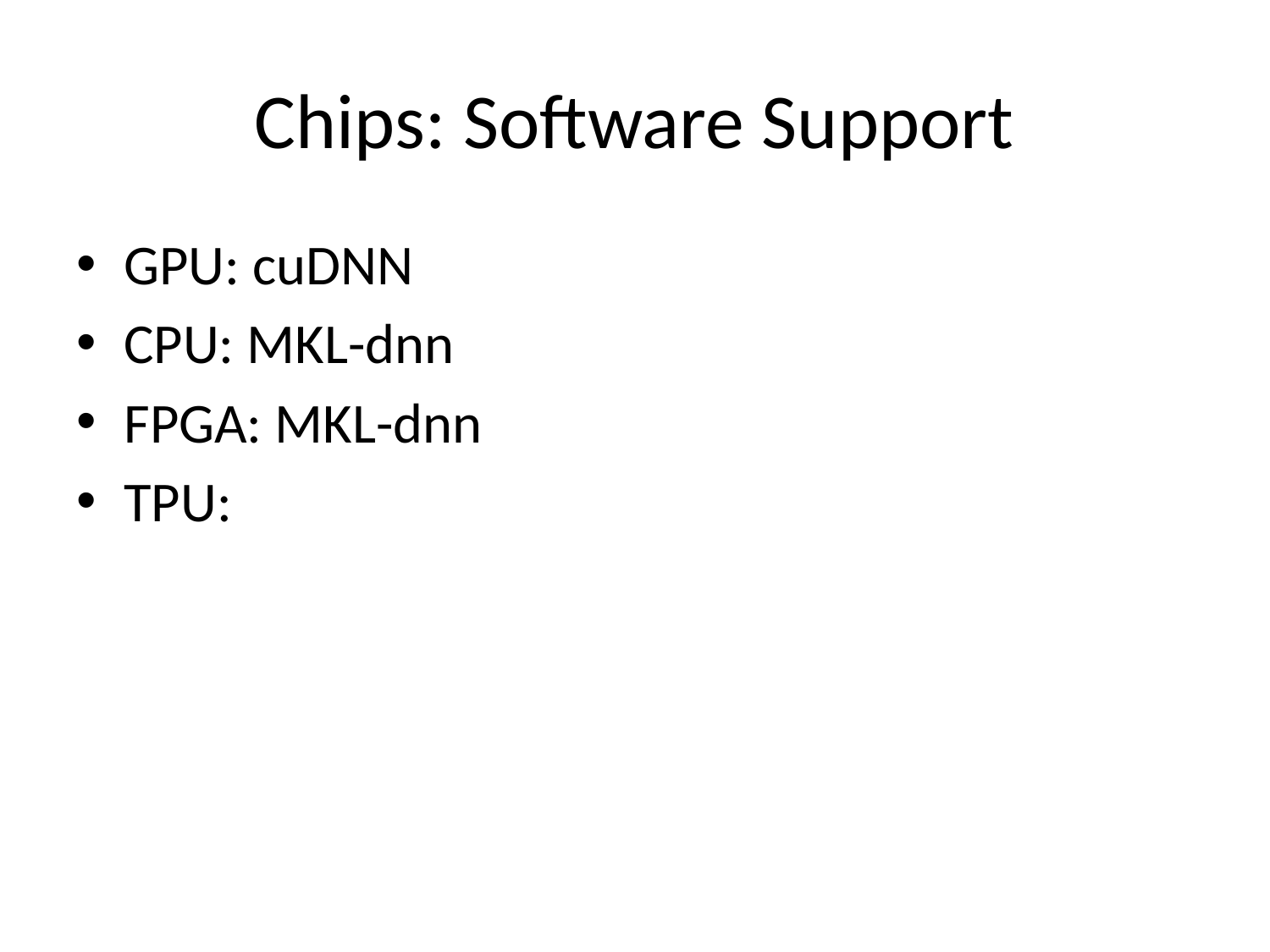

# Chips: Software Support
GPU: cuDNN
CPU: MKL-dnn
FPGA: MKL-dnn
TPU: